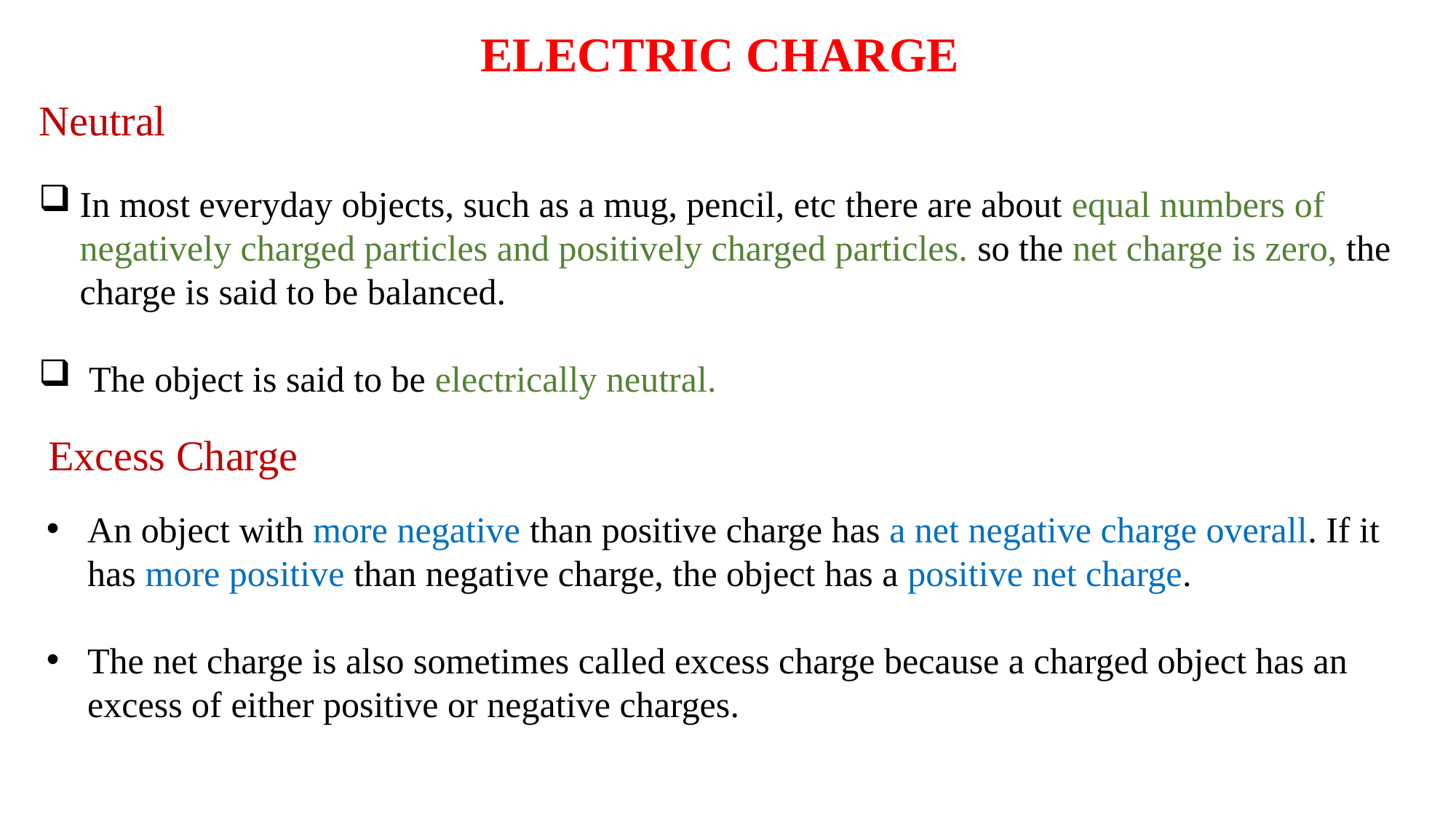

ELECTRIC CHARGE
Neutral
In most everyday objects, such as a mug, pencil, etc there are about equal numbers of negatively charged particles and positively charged particles. so the net charge is zero, the charge is said to be balanced.

 The object is said to be electrically neutral.
Excess Charge
An object with more negative than positive charge has a net negative charge overall. If it has more positive than negative charge, the object has a positive net charge.

The net charge is also sometimes called excess charge because a charged object has an excess of either positive or negative charges.